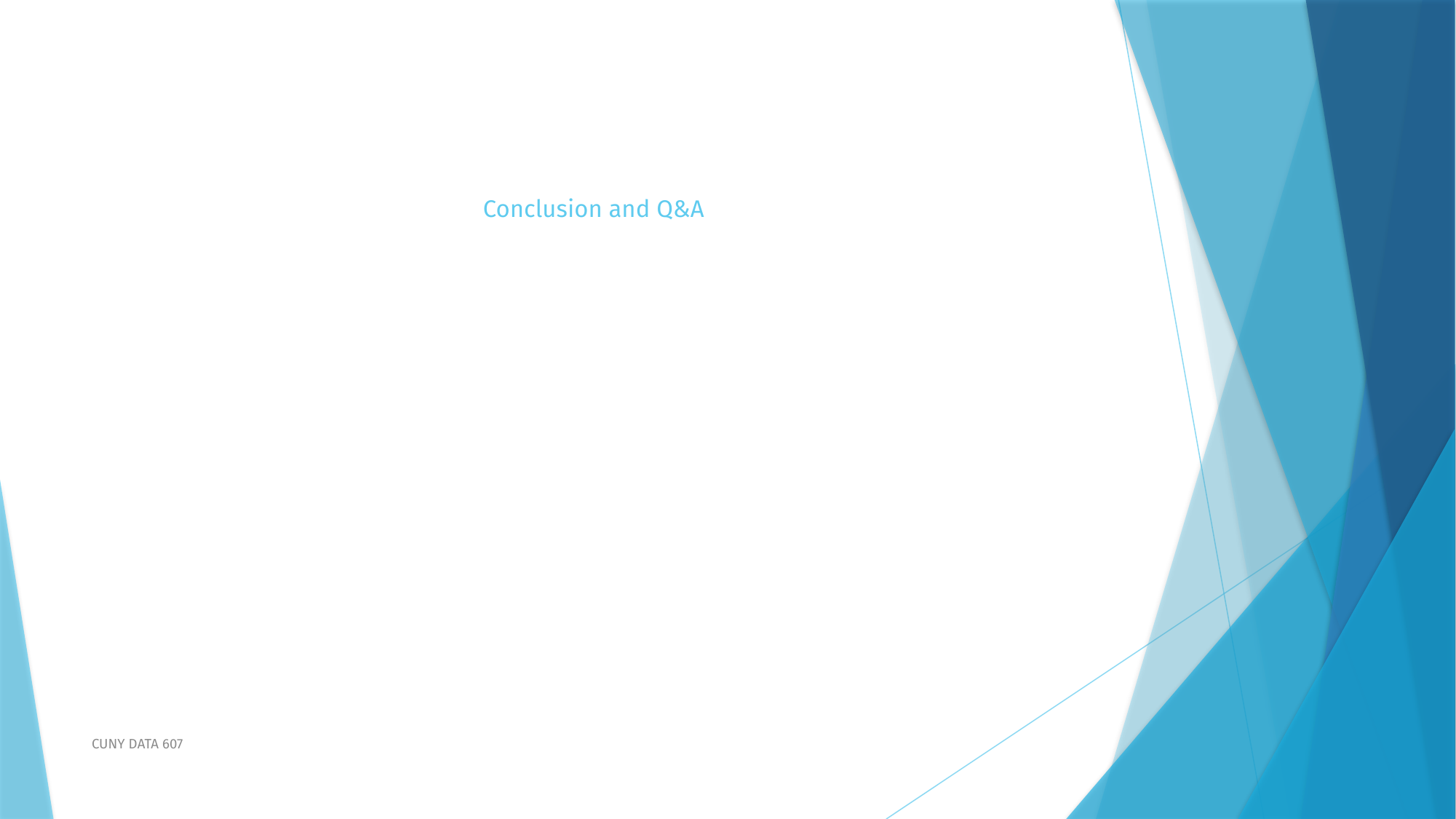

# Conclusion and Q&A
CUNY DATA 607